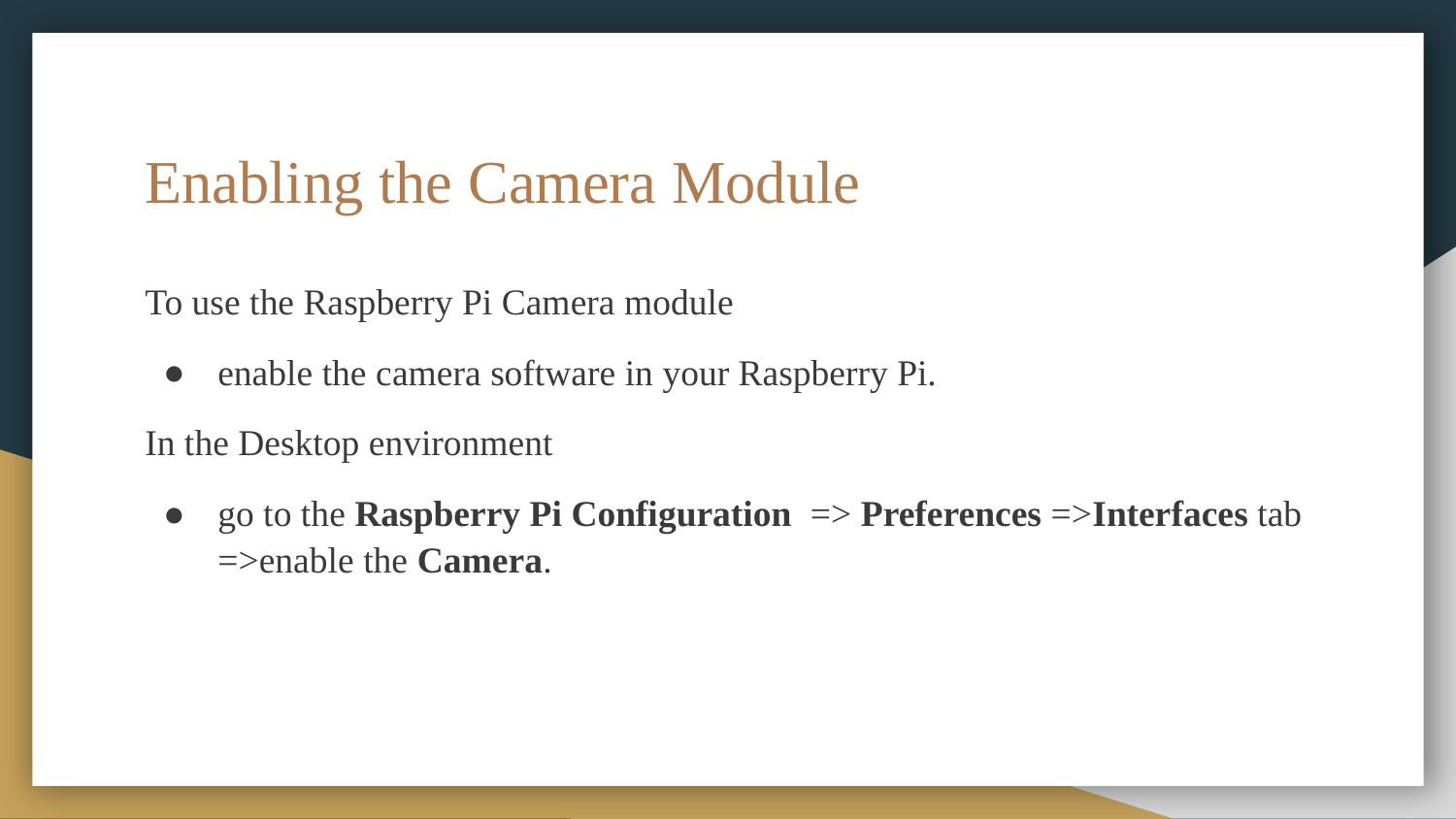

# Enabling the Camera Module
To use the Raspberry Pi Camera module
enable the camera software in your Raspberry Pi.
In the Desktop environment
go to the Raspberry Pi Configuration  => Preferences =>Interfaces tab =>enable the Camera.